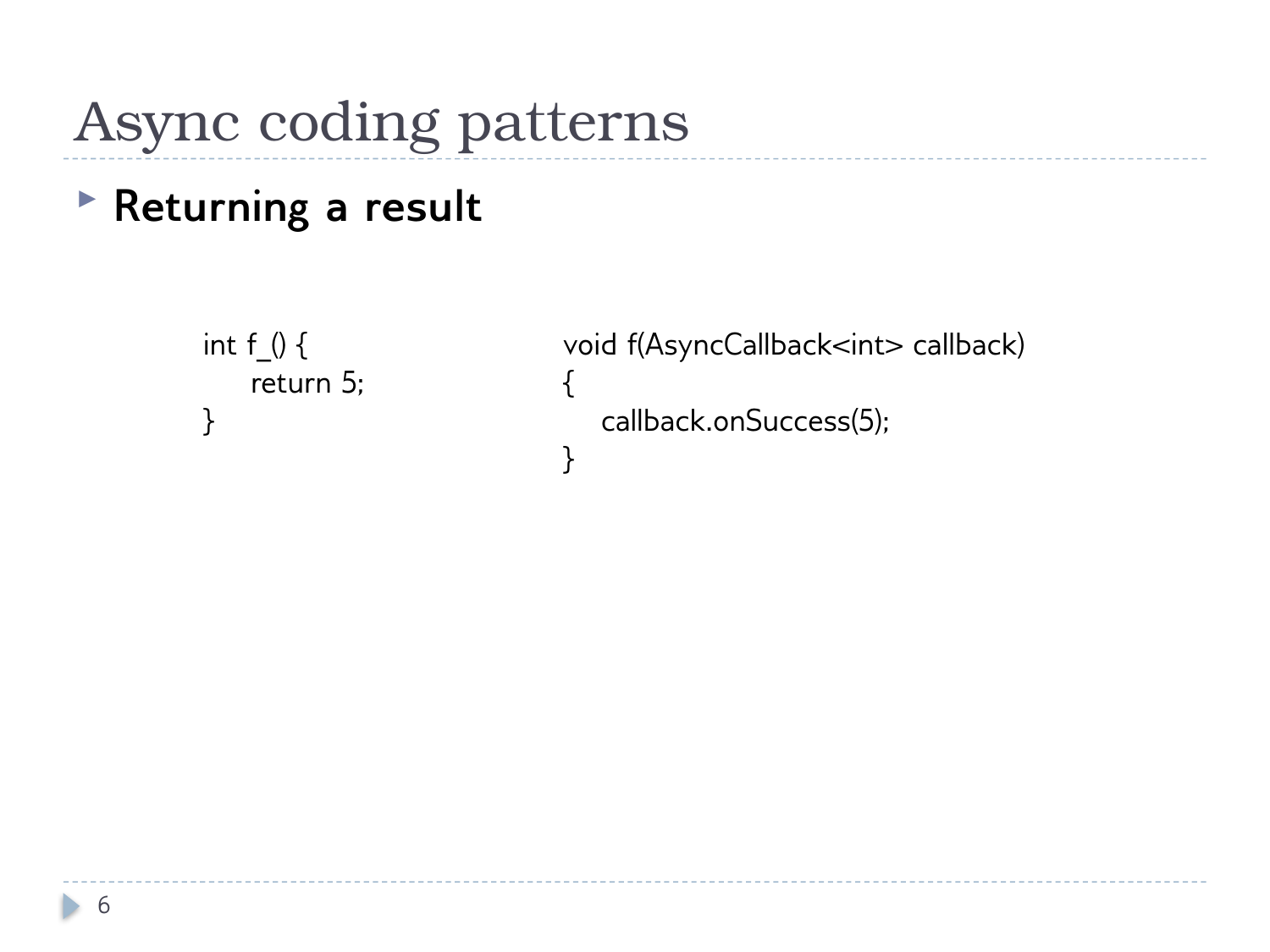

# Async coding patterns
Returning a result

int f_() {
     return 5;
}

void f(AsyncCallback<int> callback)
{
    callback.onSuccess(5);
}

6